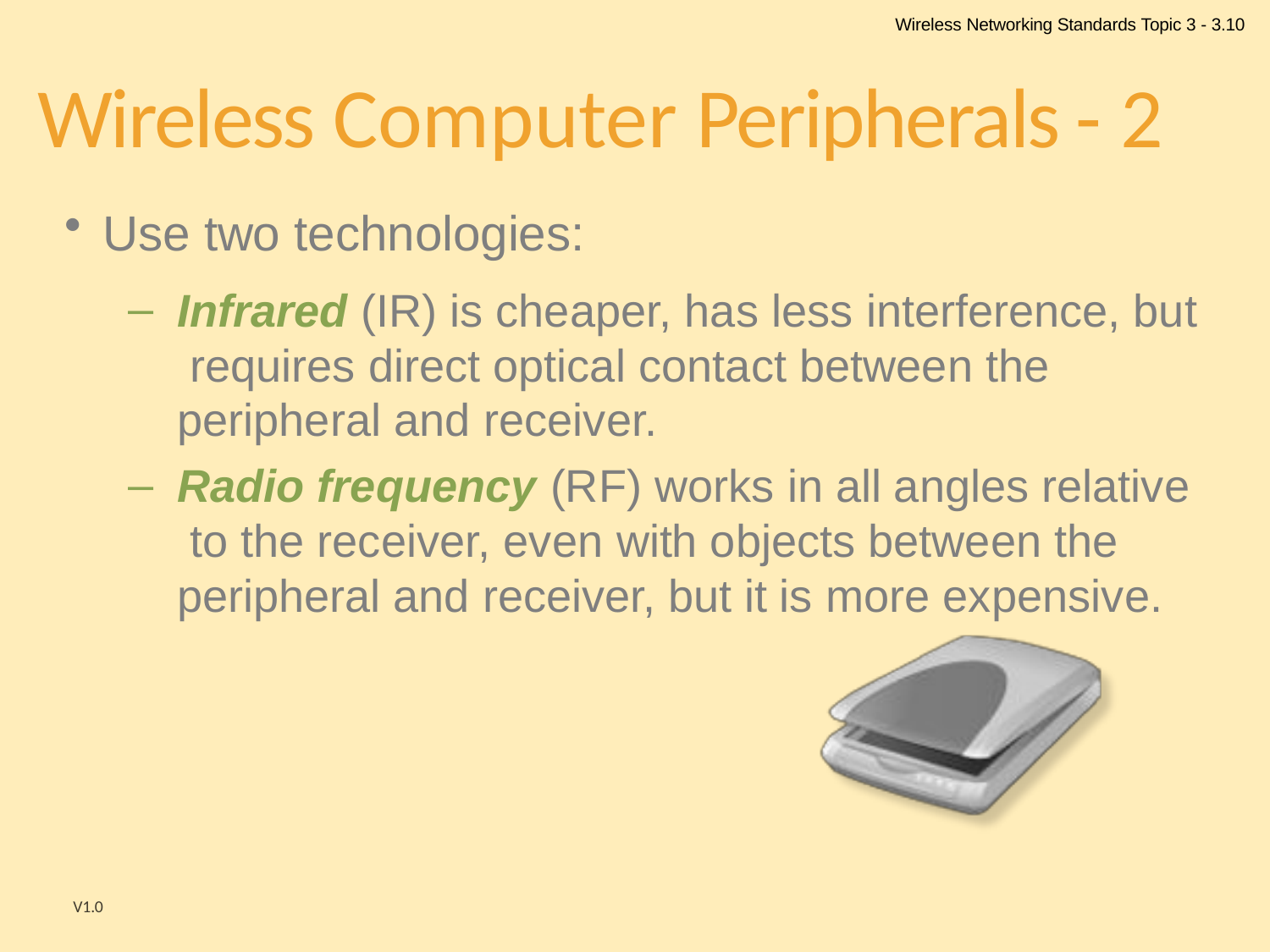

Wireless Networking Standards Topic 3 - 3.10
# Wireless Computer Peripherals - 2
Use two technologies:
Infrared (IR) is cheaper, has less interference, but  requires direct optical contact between the  peripheral and receiver.
Radio frequency (RF) works in all angles relative  to the receiver, even with objects between the  peripheral and receiver, but it is more expensive.

V1.0